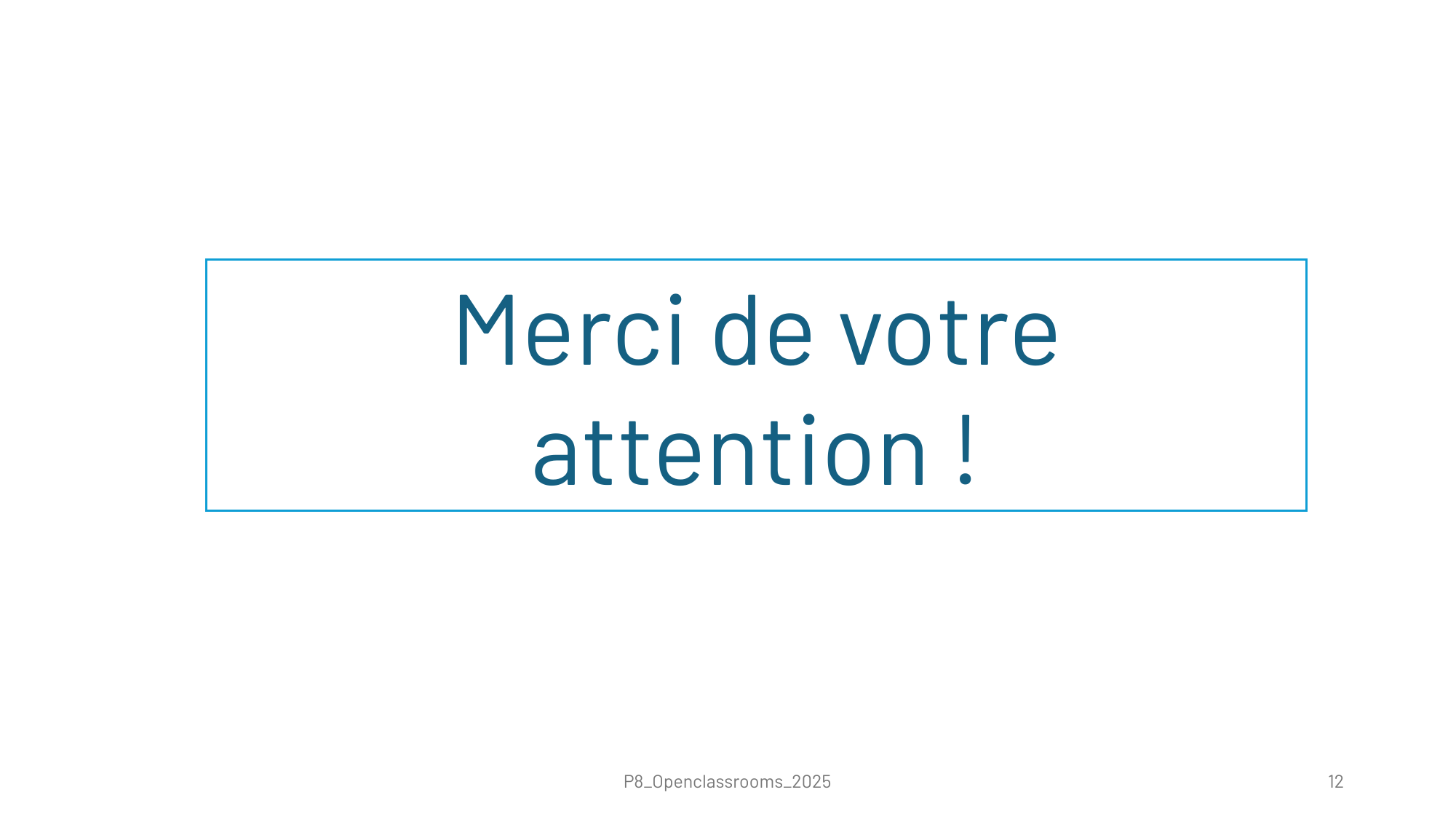

Merci de votre attention !
P8_Openclassrooms_2025
12